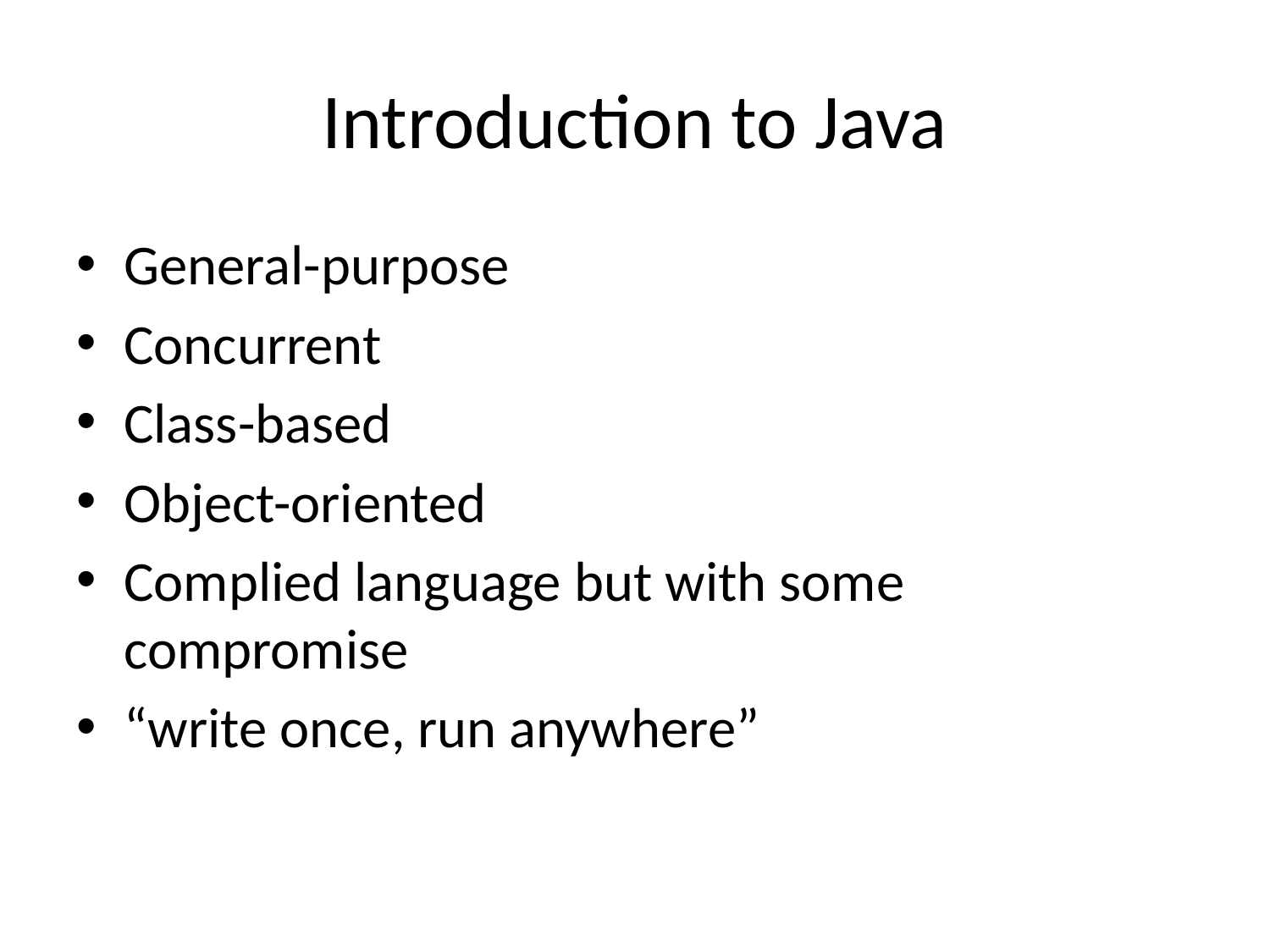

# Introduction to Java
General-purpose
Concurrent
Class-based
Object-oriented
Complied language but with some compromise
“write once, run anywhere”